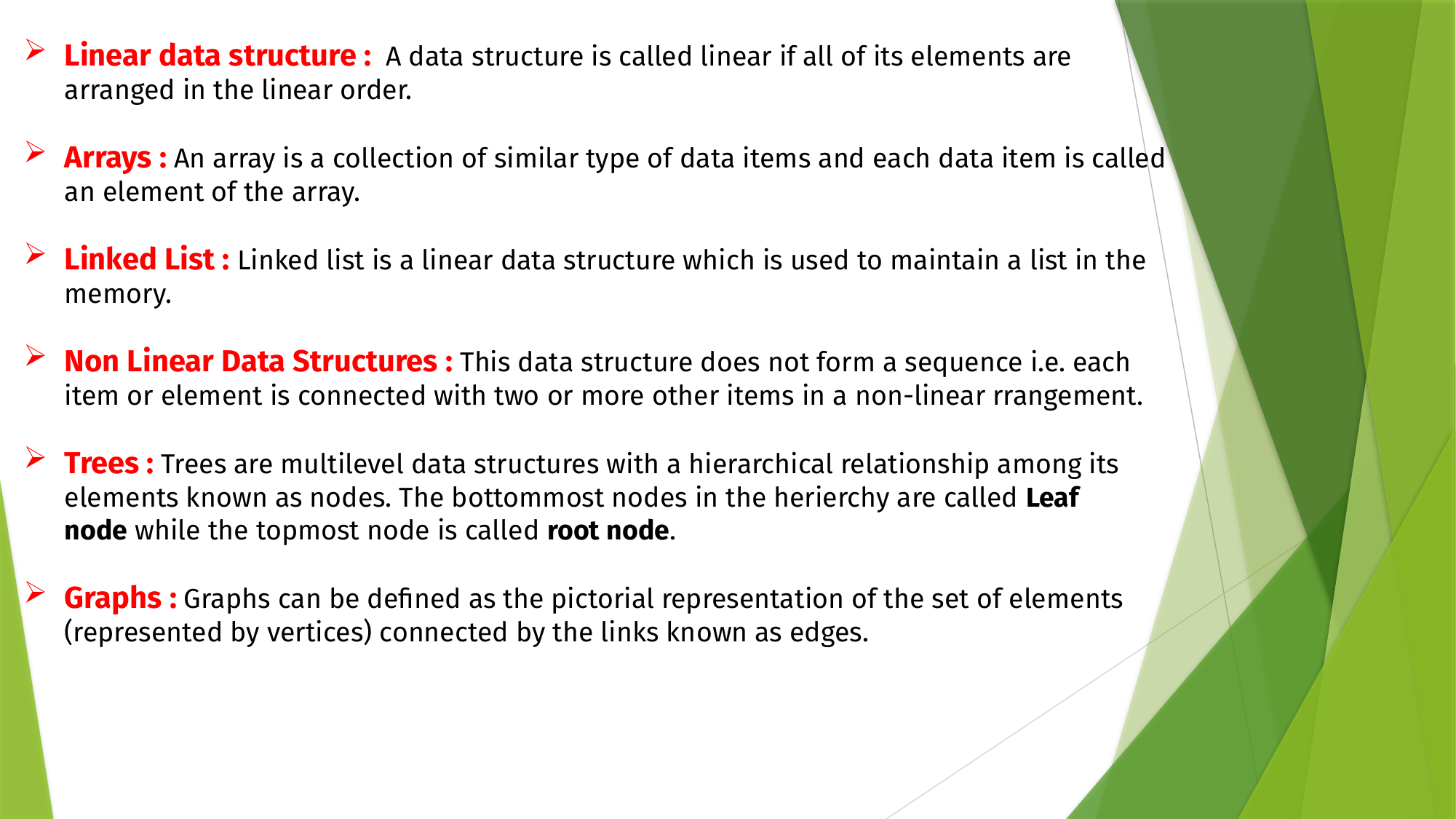

Linear data structure :  A data structure is called linear if all of its elements are arranged in the linear order.

Arrays : An array is a collection of similar type of data items and each data item is called an element of the array.

Linked List : Linked list is a linear data structure which is used to maintain a list in the memory.

Non Linear Data Structures : This data structure does not form a sequence i.e. each item or element is connected with two or more other items in a non-linear rrangement.

Trees : Trees are multilevel data structures with a hierarchical relationship among its elements known as nodes. The bottommost nodes in the herierchy are called Leaf node while the topmost node is called root node.

Graphs : Graphs can be defined as the pictorial representation of the set of elements (represented by vertices) connected by the links known as edges.